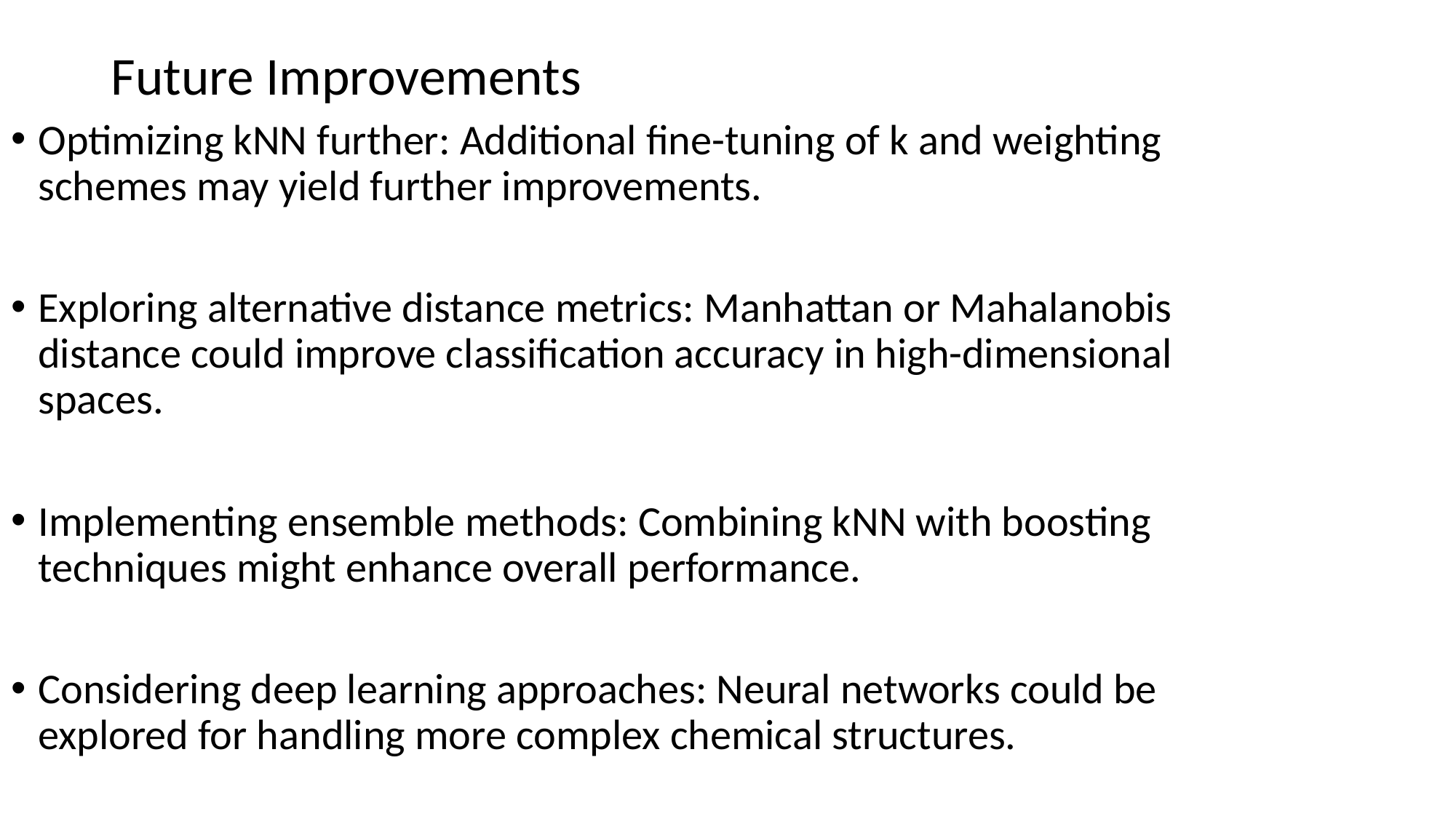

# Future Improvements
Optimizing kNN further: Additional fine-tuning of k and weighting schemes may yield further improvements.

Exploring alternative distance metrics: Manhattan or Mahalanobis distance could improve classification accuracy in high-dimensional spaces.

Implementing ensemble methods: Combining kNN with boosting techniques might enhance overall performance.

Considering deep learning approaches: Neural networks could be explored for handling more complex chemical structures.